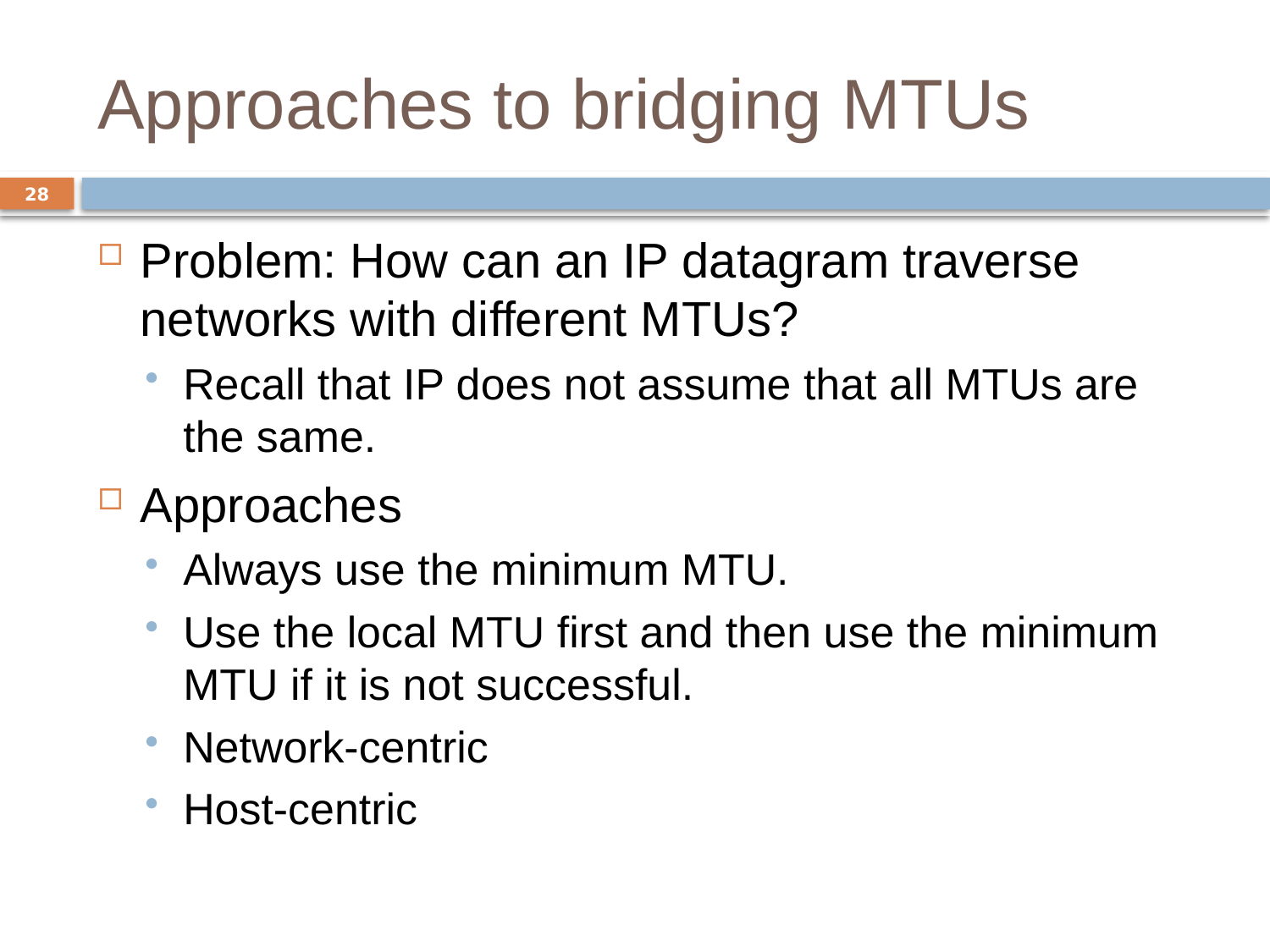

# Approaches to bridging MTUs
28
Problem: How can an IP datagram traverse networks with different MTUs?
Recall that IP does not assume that all MTUs are the same.
Approaches
Always use the minimum MTU.
Use the local MTU first and then use the minimum MTU if it is not successful.
Network-centric
Host-centric